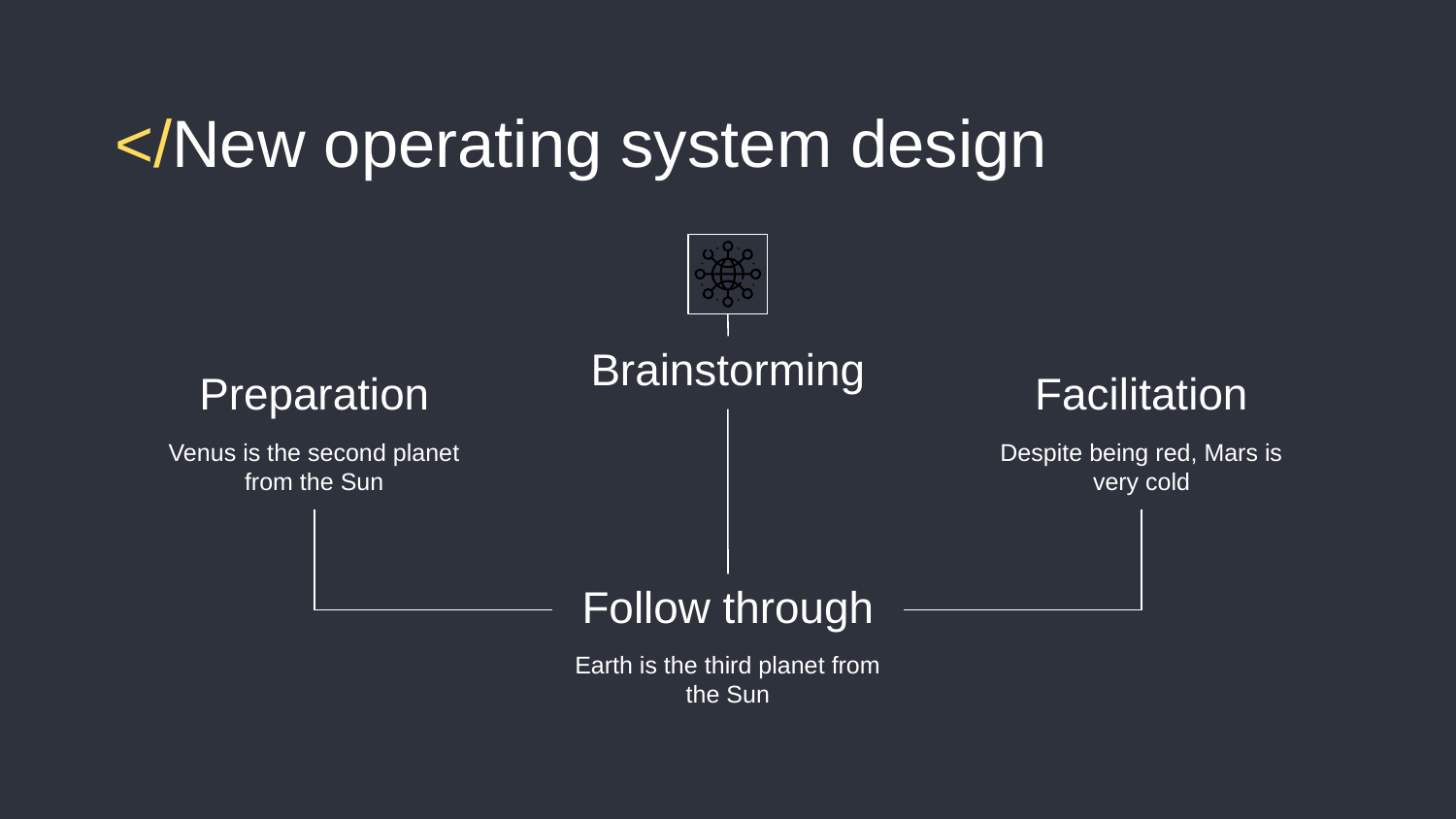

# </New operating system design

Brainstorming
Preparation
Venus is the second planet from the Sun
Facilitation
Despite being red, Mars is very cold

Follow through
Earth is the third planet from the Sun